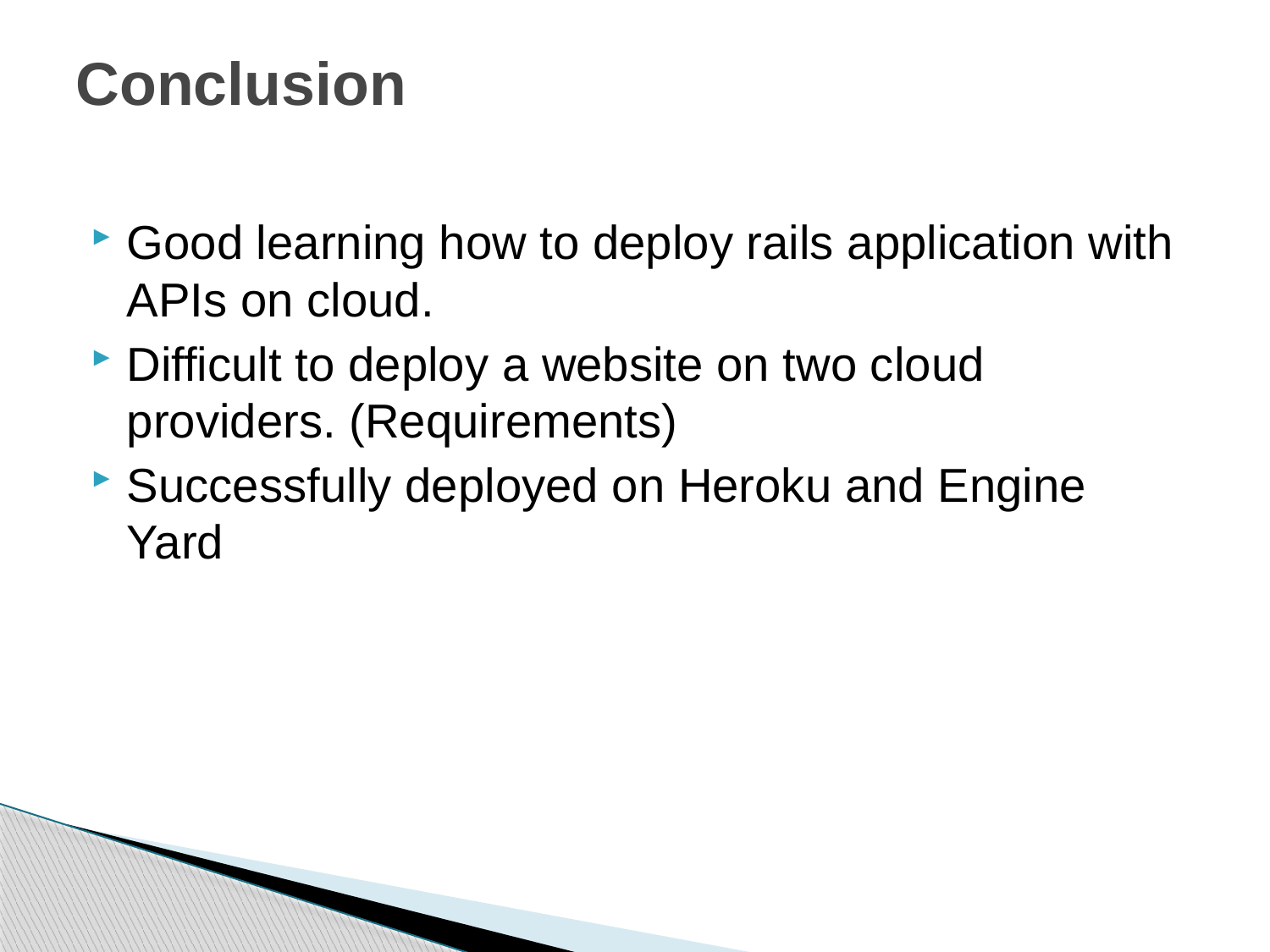

# Conclusion
Good learning how to deploy rails application with APIs on cloud.
Difficult to deploy a website on two cloud providers. (Requirements)
Successfully deployed on Heroku and Engine Yard